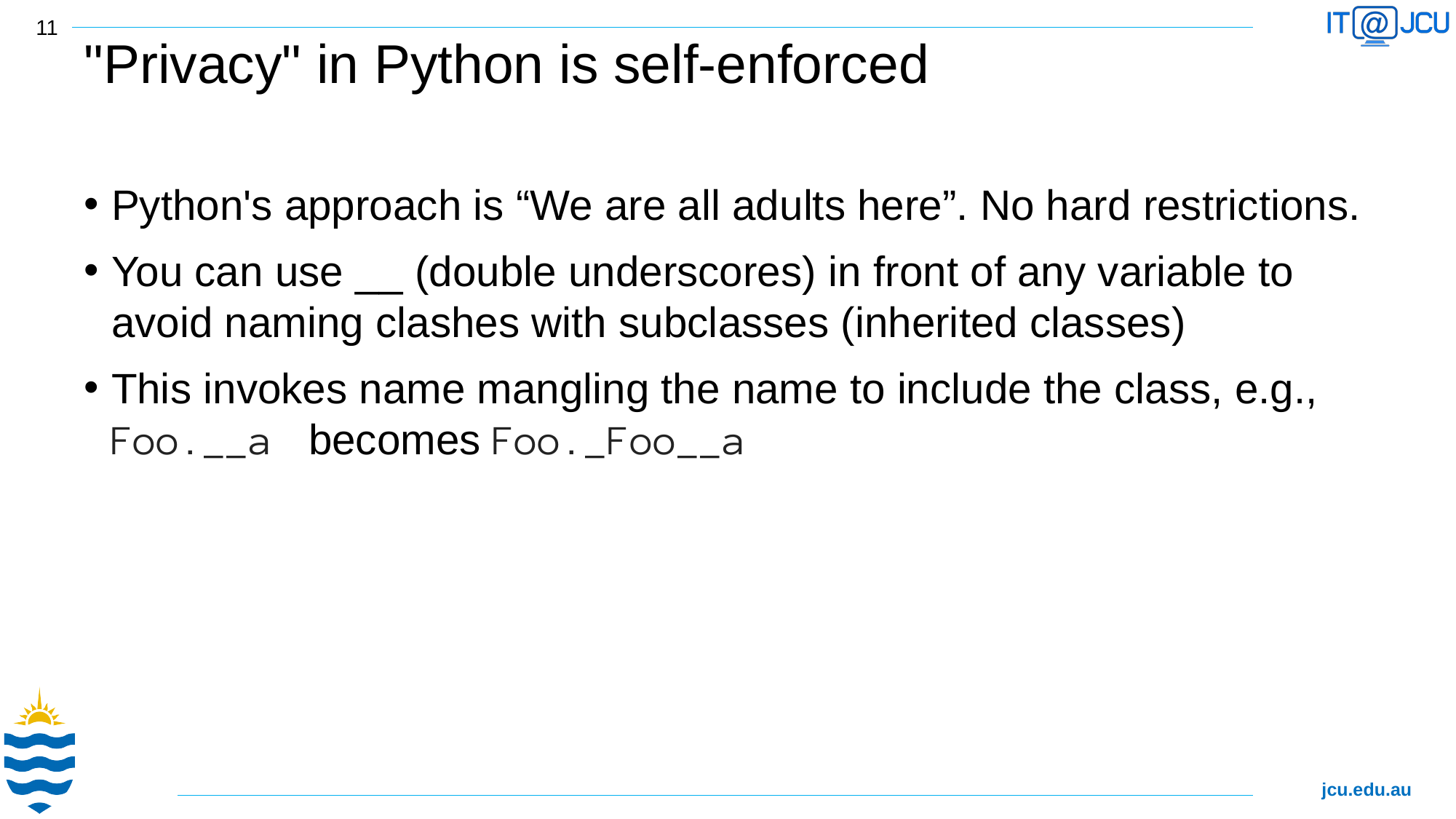

11
# "Privacy" in Python is self-enforced
Python's approach is “We are all adults here”. No hard restrictions.
You can use __ (double underscores) in front of any variable to avoid naming clashes with subclasses (inherited classes)
This invokes name mangling the name to include the class, e.g., Foo.__a   becomes Foo._Foo__a